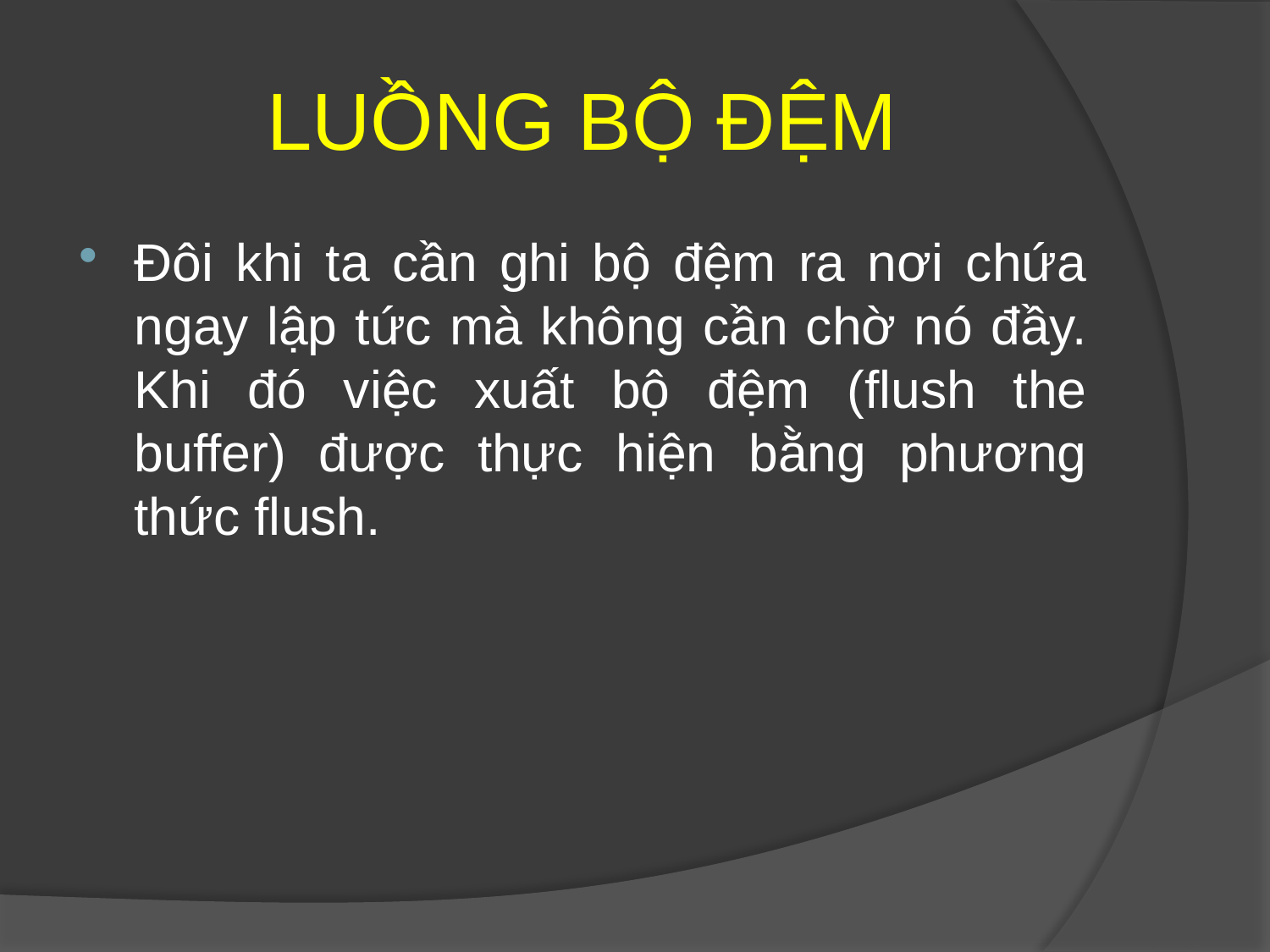

# LUỒNG BỘ ĐỆM
Đôi khi ta cần ghi bộ đệm ra nơi chứa ngay lập tức mà không cần chờ nó đầy. Khi đó việc xuất bộ đệm (flush the buffer) được thực hiện bằng phương thức flush.